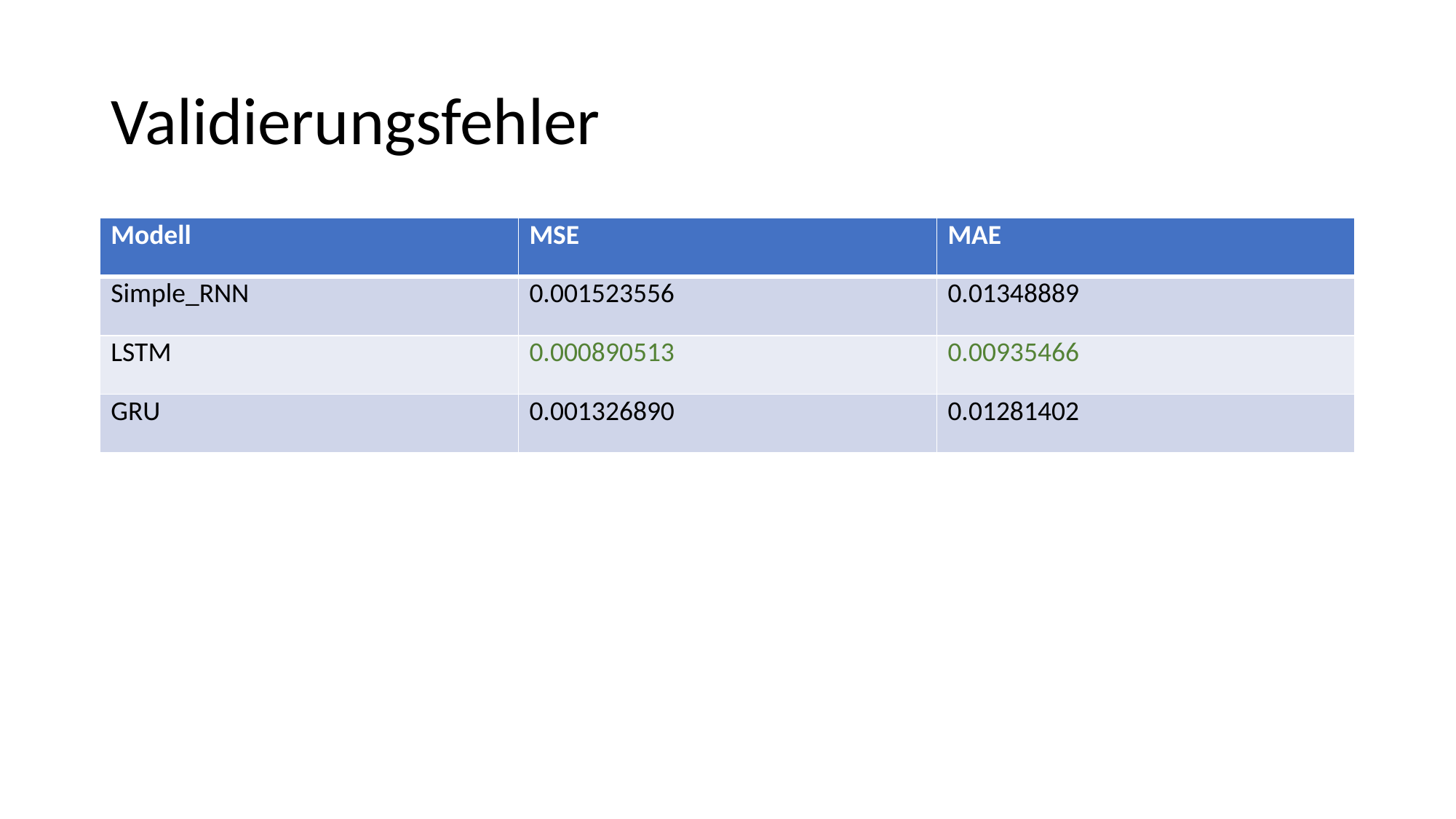

# Validierungsfehler
| Modell | MSE | MAE |
| --- | --- | --- |
| Simple\_RNN | 0.001523556 | 0.01348889 |
| LSTM | 0.000890513 | 0.00935466 |
| GRU | 0.001326890 | 0.01281402 |